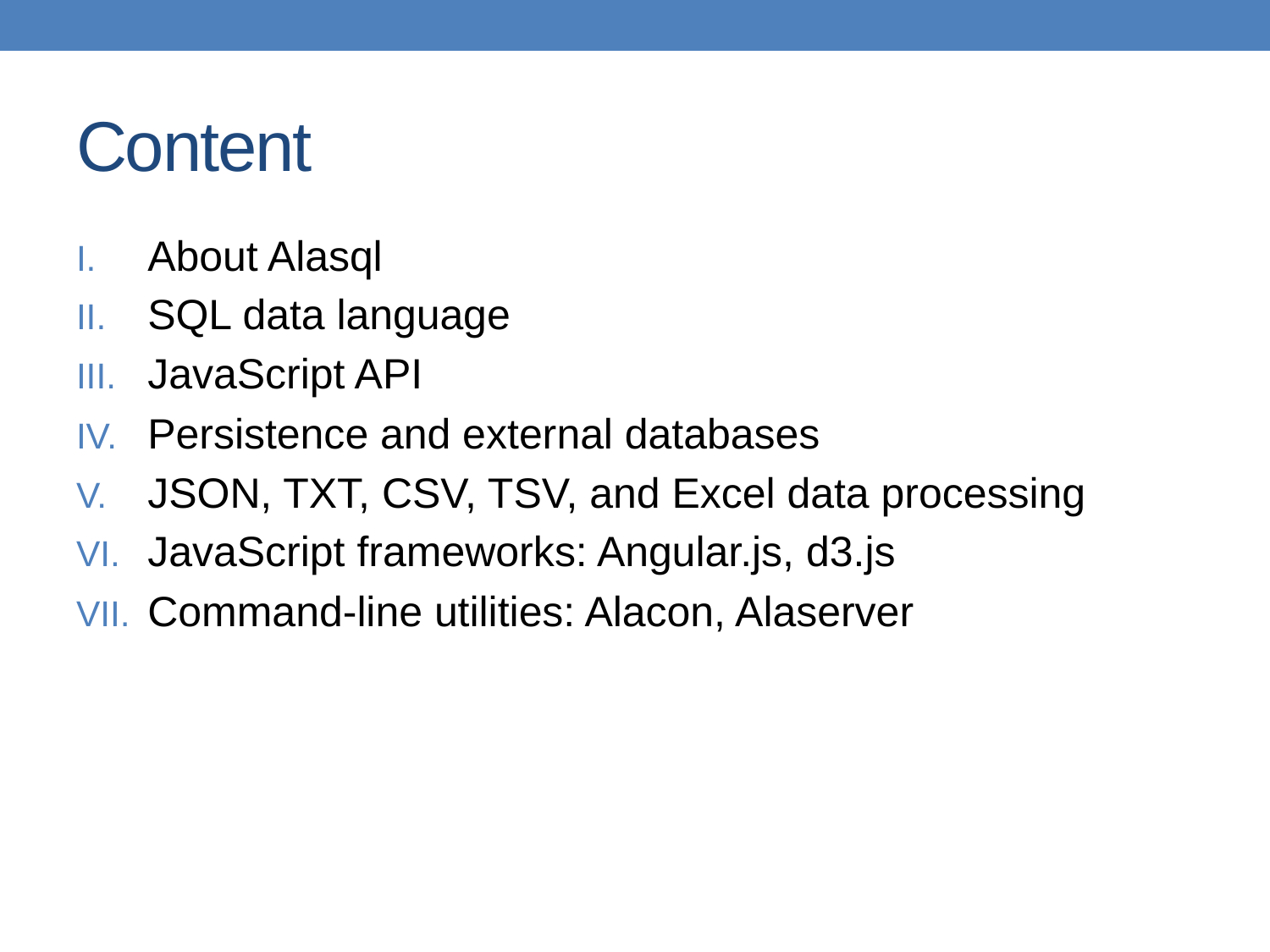

# Content
About Alasql
SQL data language
JavaScript API
Persistence and external databases
JSON, TXT, CSV, TSV, and Excel data processing
JavaScript frameworks: Angular.js, d3.js
Command-line utilities: Alacon, Alaserver